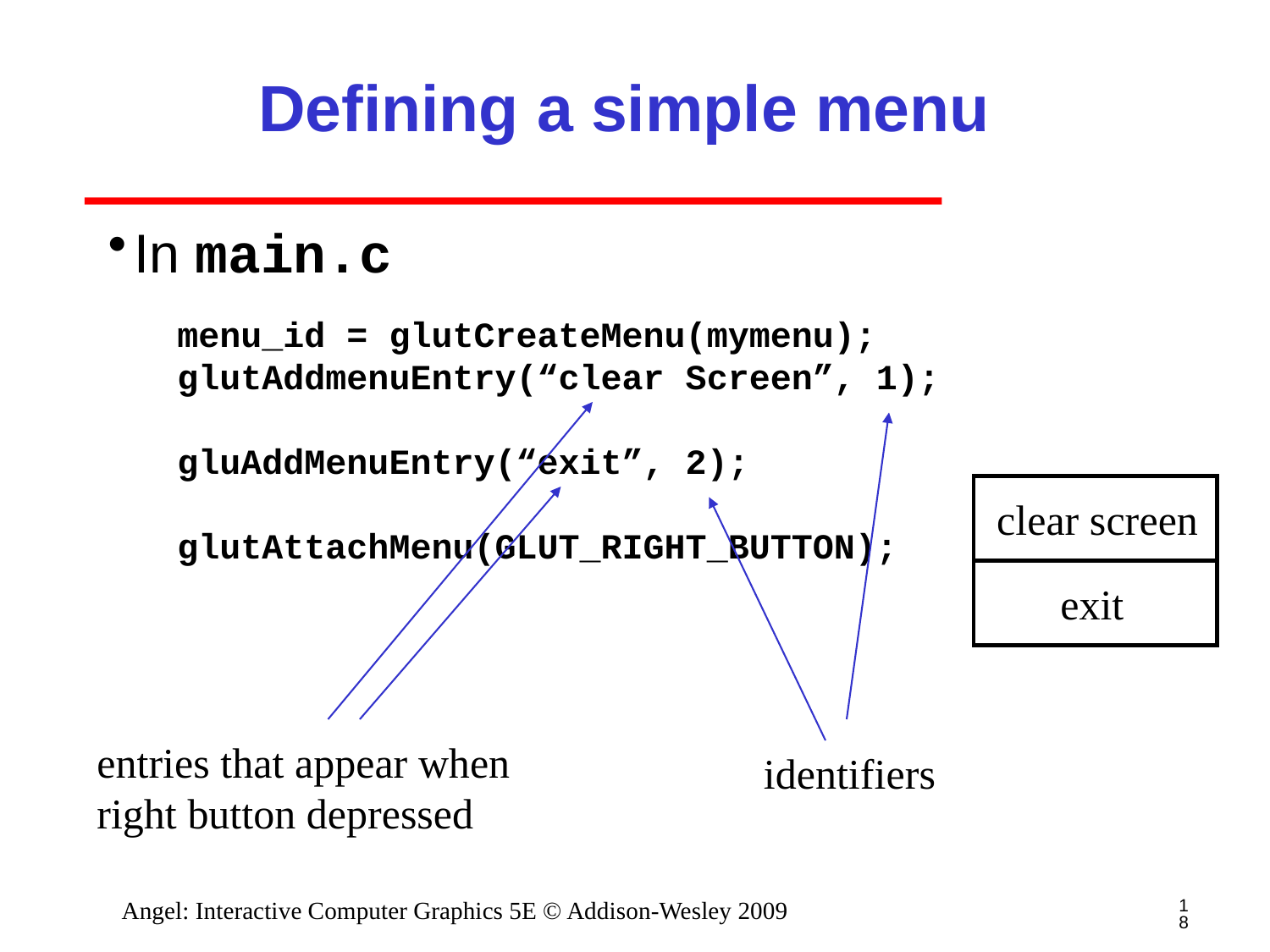

# Defining a simple menu
In main.c

menu_id = glutCreateMenu(mymenu);
glutAddmenuEntry(“clear Screen”, 1);

gluAddMenuEntry(“exit”, 2);

glutAttachMenu(GLUT_RIGHT_BUTTON);

clear screen

exit
entries that appear when
right button depressed
identifiers
18
Angel: Interactive Computer Graphics 5E © Addison-Wesley 2009